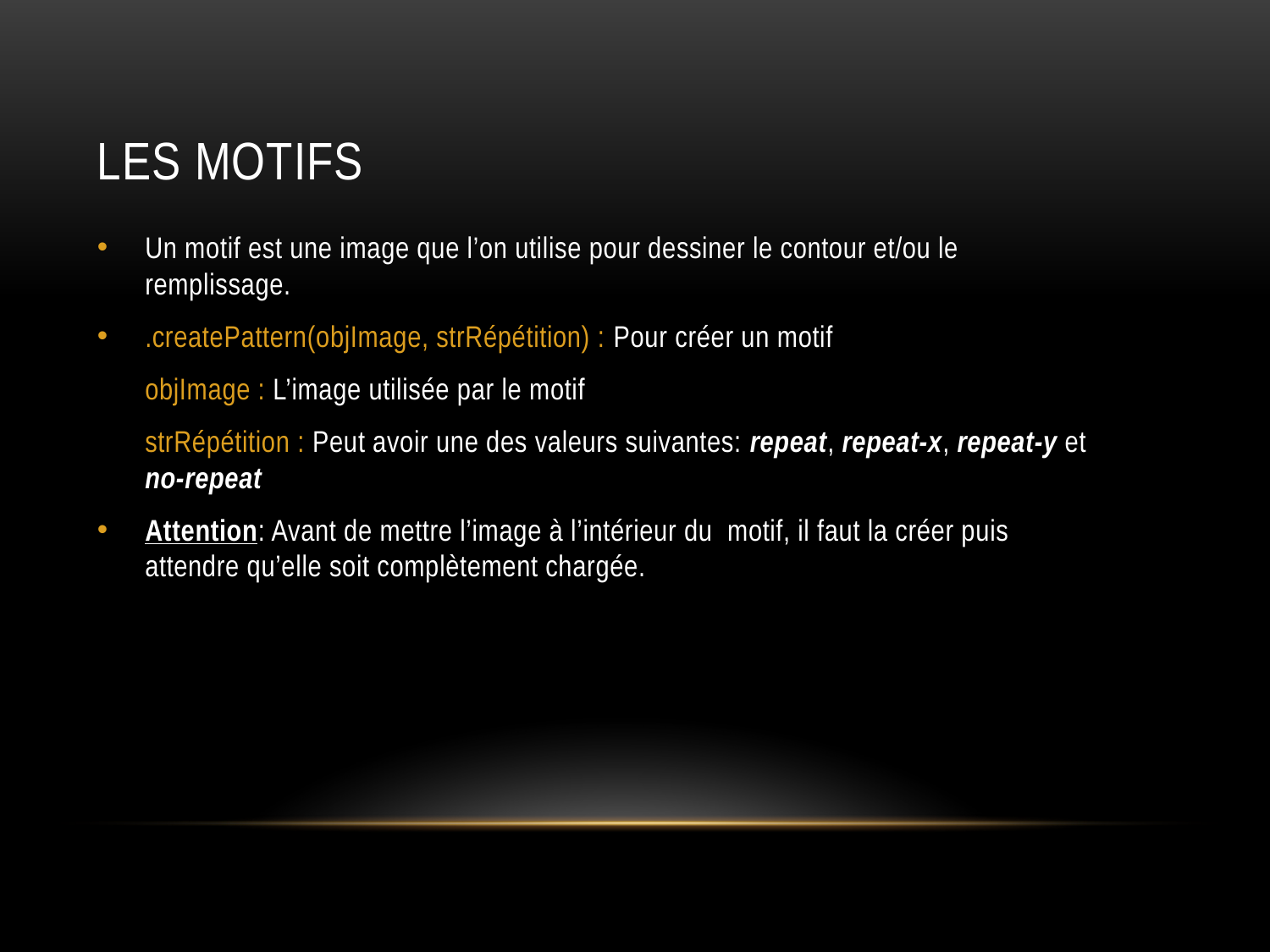

# LES MOTIFS
Un motif est une image que l’on utilise pour dessiner le contour et/ou le remplissage.
.createPattern(objImage, strRépétition) : Pour créer un motif
	objImage : L’image utilisée par le motif
	strRépétition : Peut avoir une des valeurs suivantes: repeat, repeat-x, repeat-y et no-repeat
Attention: Avant de mettre l’image à l’intérieur du  motif, il faut la créer puis attendre qu’elle soit complètement chargée.